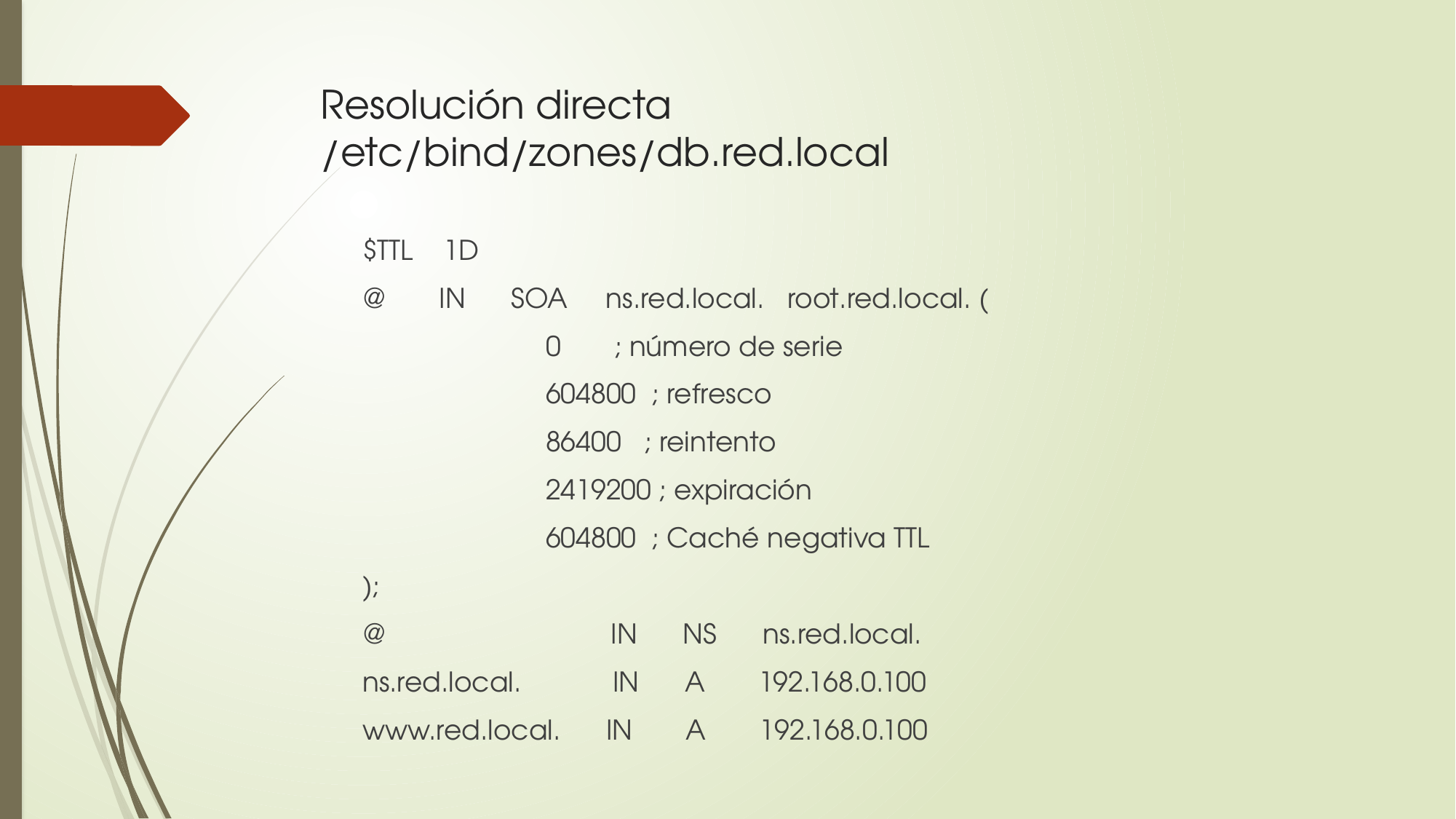

# Resolución directa /etc/bind/zones/db.red.local
$TTL    1D
@       IN      SOA     ns.red.local.   root.red.local. (
                        0       ; número de serie
                        604800  ; refresco
                        86400   ; reintento
                        2419200 ; expiración
                        604800  ; Caché negativa TTL
);
@                        	    IN      NS      ns.red.local.
ns.red.local.            IN      A       192.168.0.100
www.red.local.      IN       A       192.168.0.100